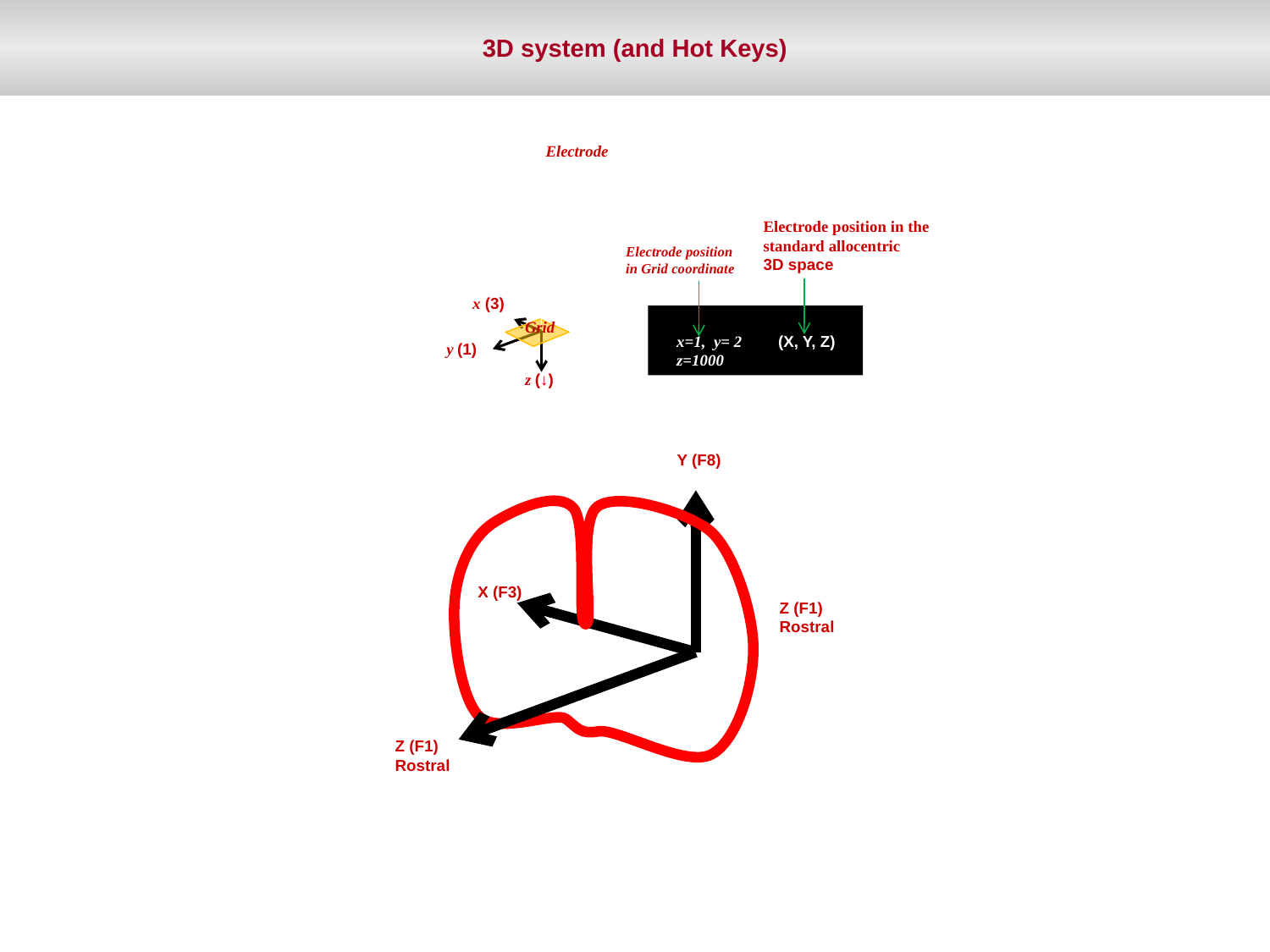

3D system (and Hot Keys)
Electrode
Electrode position in the standard allocentric
3D space
Electrode position in Grid coordinate
x (3)

    x=1,  y= 2         (X, Y, Z)
    z=1000
Grid

y (1)
z (↓)
Y (F8)

X (F3)
Z (F1) Rostral
Z (F1) Rostral